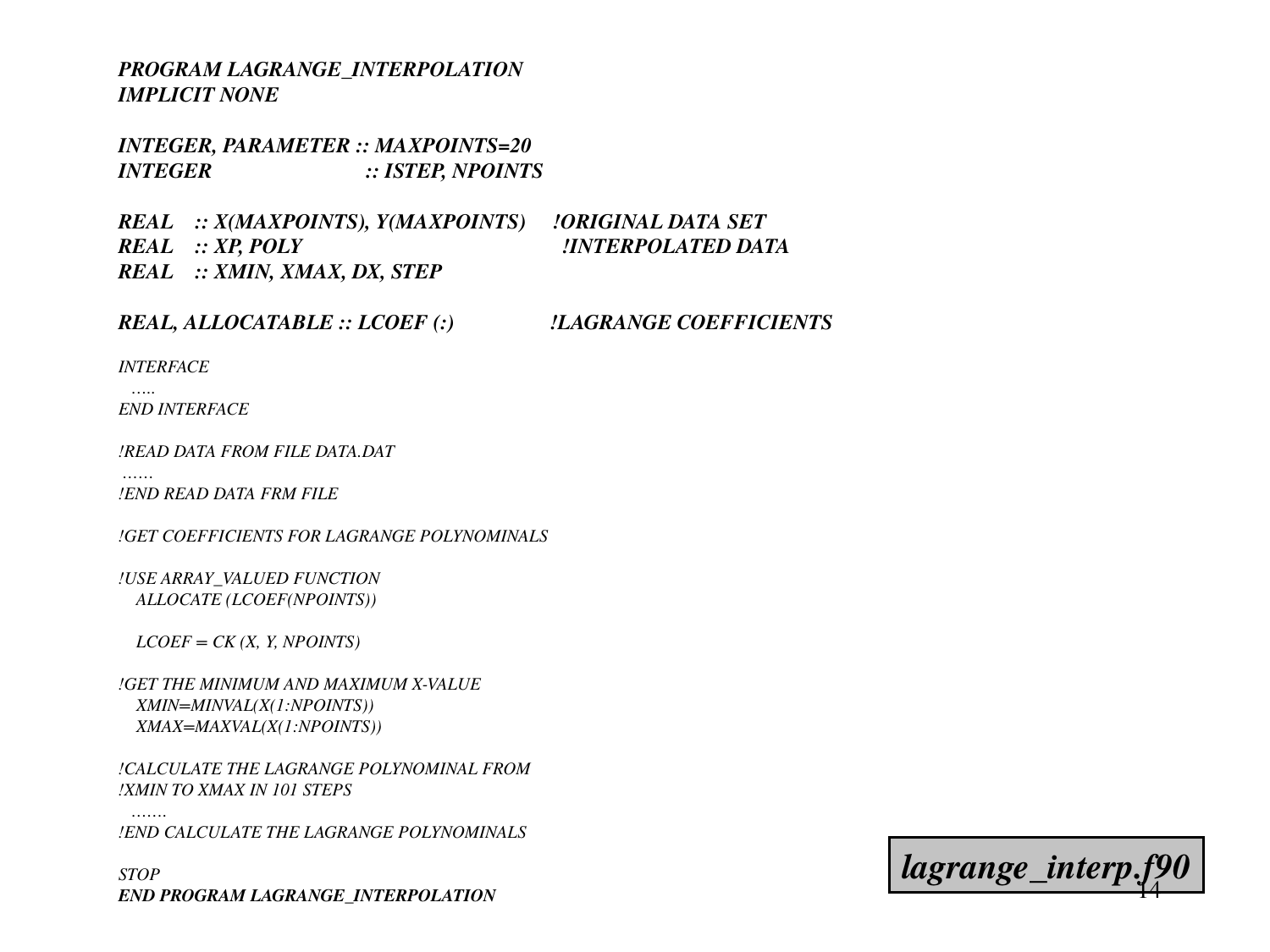

PROGRAM LAGRANGE_INTERPOLATION
IMPLICIT NONE

INTEGER, PARAMETER :: MAXPOINTS=20
INTEGER                             :: ISTEP, NPOINTS

REAL    :: X(MAXPOINTS), Y(MAXPOINTS)     !ORIGINAL DATA SET
REAL    :: XP, POLY                                                 !INTERPOLATED DATA
REAL    :: XMIN, XMAX, DX, STEP

REAL, ALLOCATABLE :: LCOEF (:)                  !LAGRANGE COEFFICIENTS

INTERFACE
   …..
END INTERFACE

!READ DATA FROM FILE DATA.DAT
 ……
!END READ DATA FRM FILE

!GET COEFFICIENTS FOR LAGRANGE POLYNOMINALS

!USE ARRAY_VALUED FUNCTION
    ALLOCATE (LCOEF(NPOINTS))

    LCOEF = CK (X, Y, NPOINTS)

!GET THE MINIMUM AND MAXIMUM X-VALUE
    XMIN=MINVAL(X(1:NPOINTS))
    XMAX=MAXVAL(X(1:NPOINTS))

!CALCULATE THE LAGRANGE POLYNOMINAL FROM
!XMIN TO XMAX IN 101 STEPS
   …….
!END CALCULATE THE LAGRANGE POLYNOMINALS

STOP
END PROGRAM LAGRANGE_INTERPOLATION

lagrange_interp.f90
14